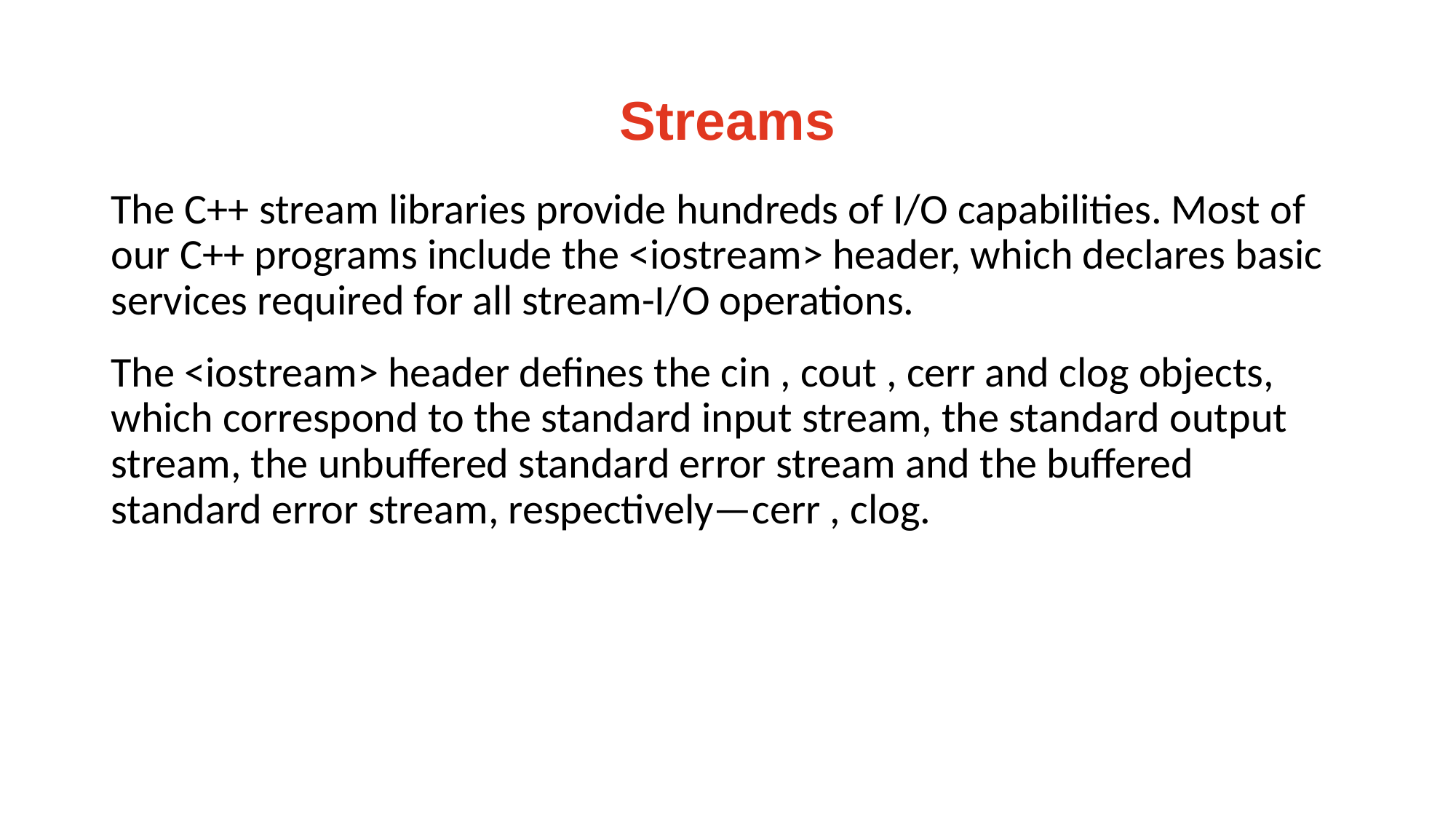

# Streams
The C++ stream libraries provide hundreds of I/O capabilities. Most of our C++ programs include the <iostream> header, which declares basic services required for all stream-I/O operations.
The <iostream> header defines the cin , cout , cerr and clog objects, which correspond to the standard input stream, the standard output stream, the unbuffered standard error stream and the buffered standard error stream, respectively—cerr , clog.